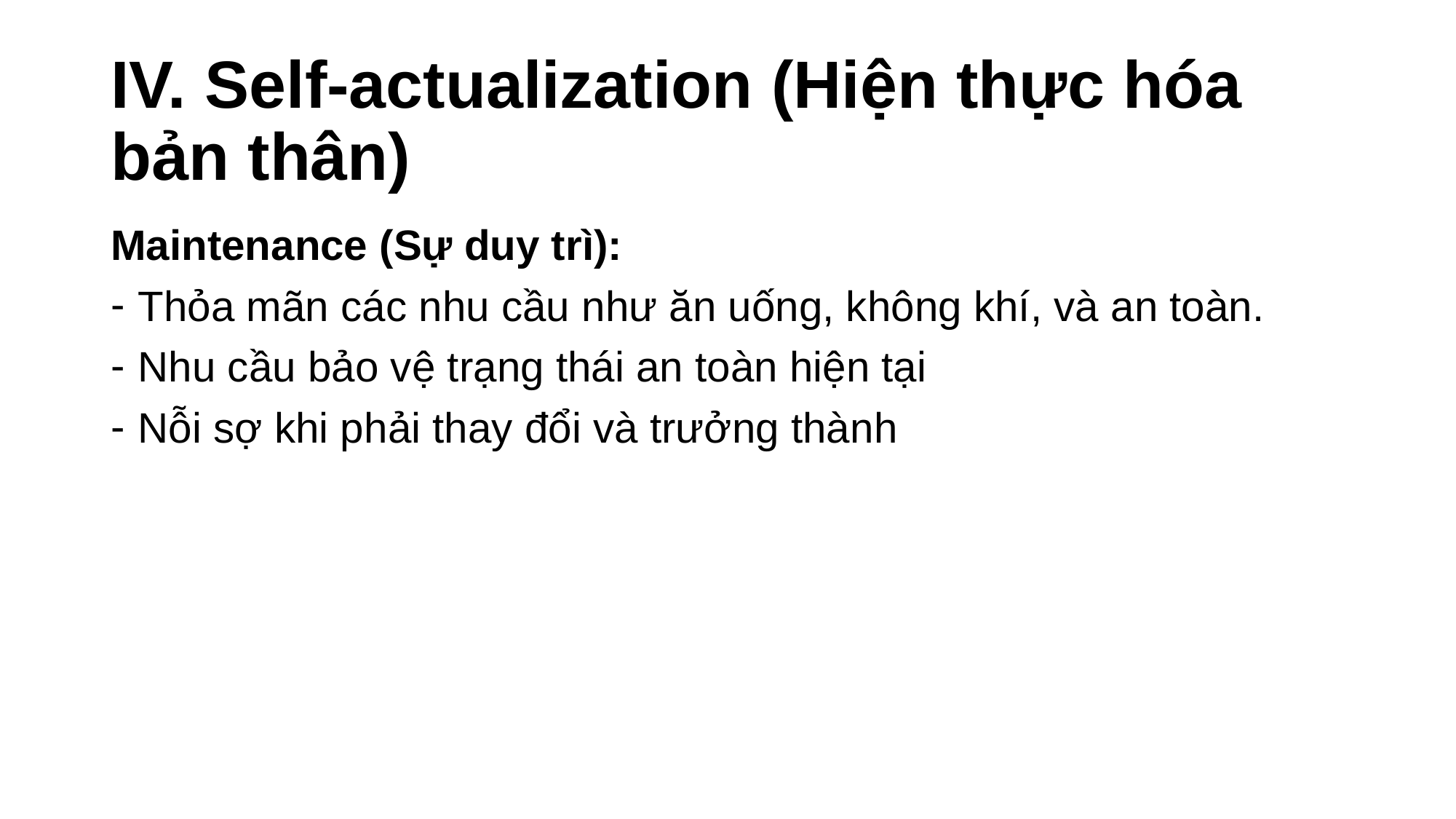

# IV. Self-actualization (Hiện thực hóa bản thân)
Maintenance (Sự duy trì):
Thỏa mãn các nhu cầu như ăn uống, không khí, và an toàn.
Nhu cầu bảo vệ trạng thái an toàn hiện tại
Nỗi sợ khi phải thay đổi và trưởng thành